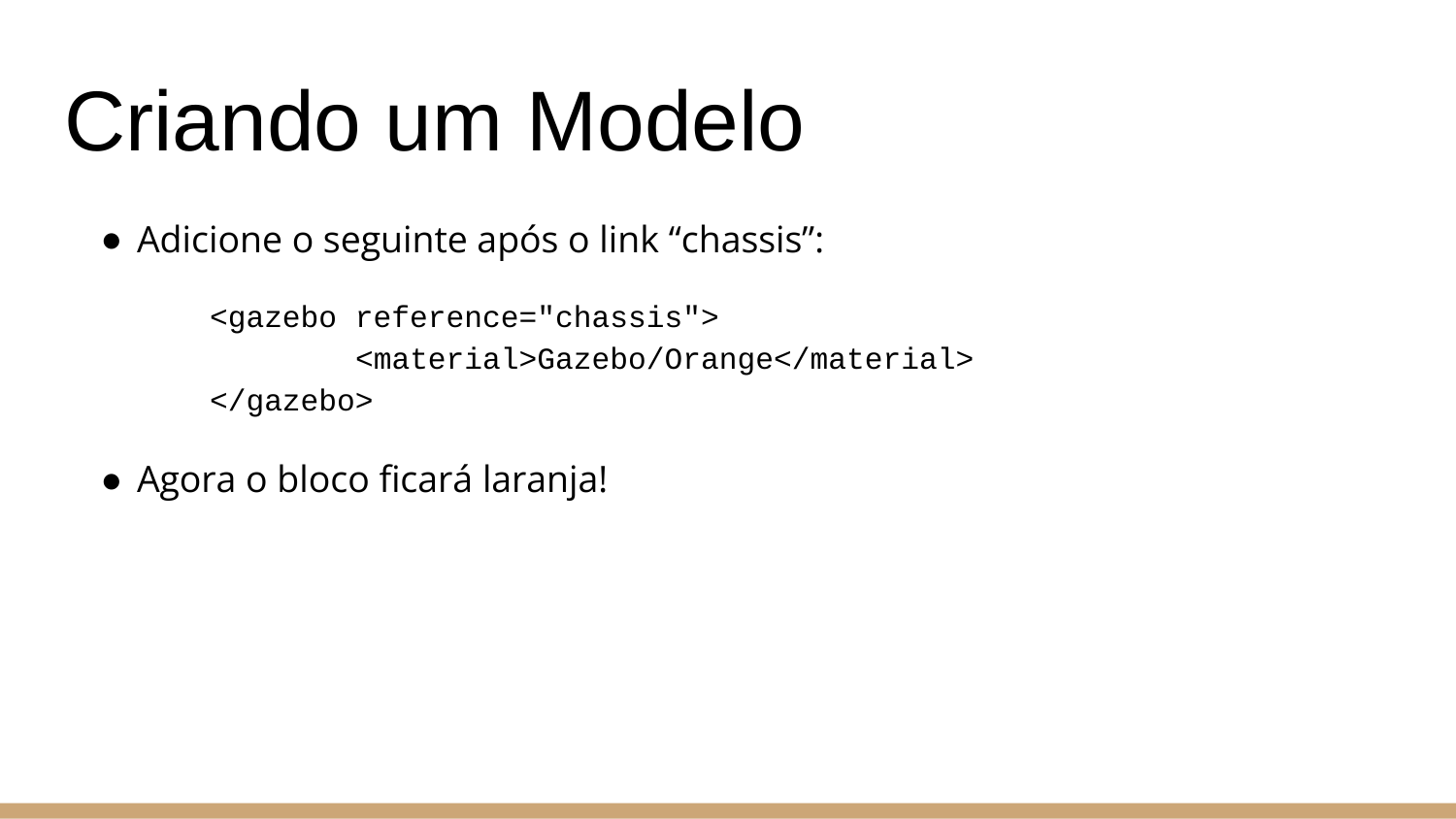

# Criando um Modelo
Adicione o seguinte após o link “chassis”:
	<gazebo reference="chassis">
		<material>Gazebo/Orange</material>
	</gazebo>
Agora o bloco ficará laranja!